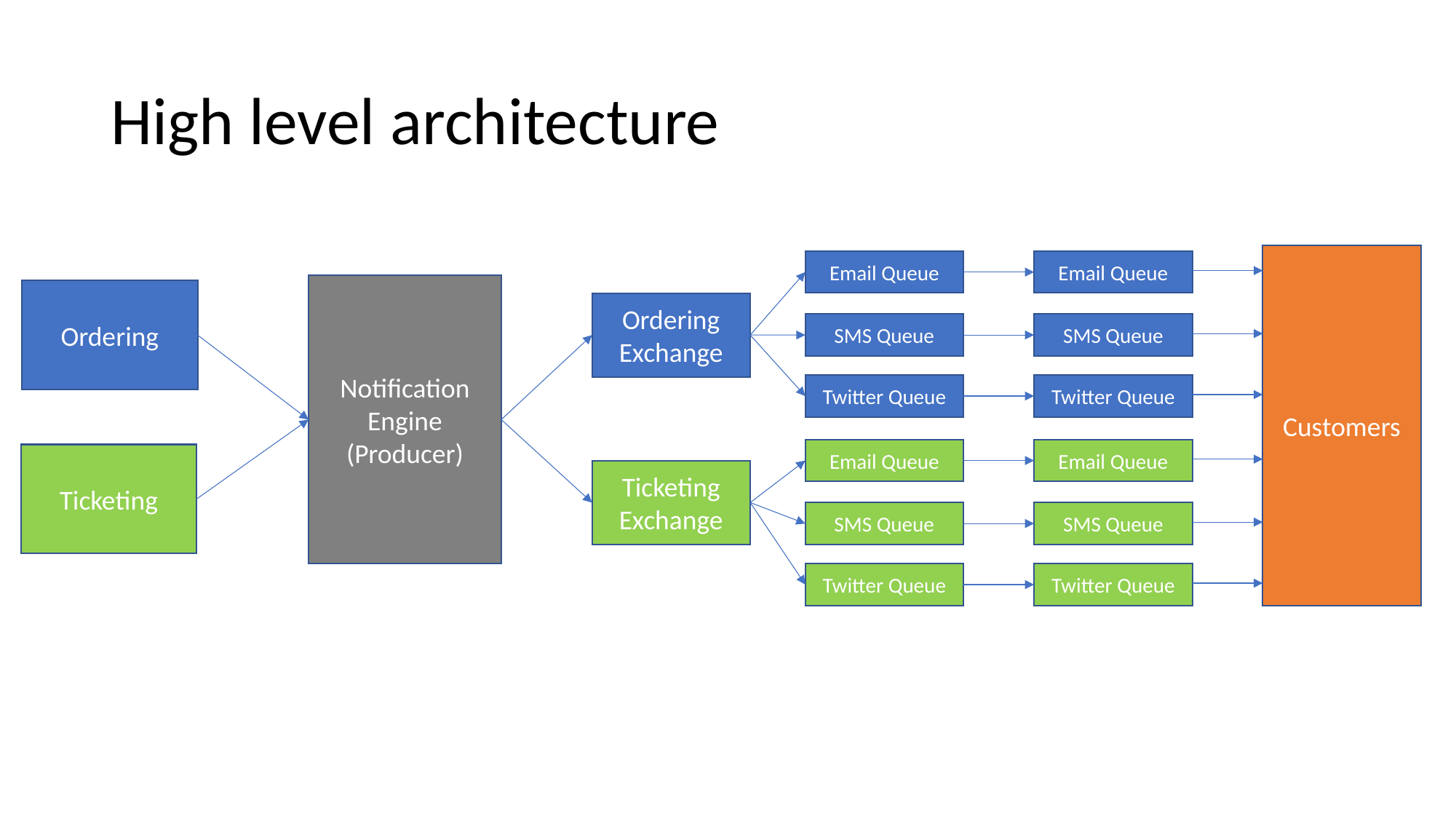

# High level architecture
Customers
Email Queue
Email Queue
Notification Engine
(Producer)
Ordering
Ordering Exchange
SMS Queue
SMS Queue
Twitter Queue
Twitter Queue
Email Queue
Email Queue
Ticketing
Ticketing Exchange
SMS Queue
SMS Queue
Twitter Queue
Twitter Queue